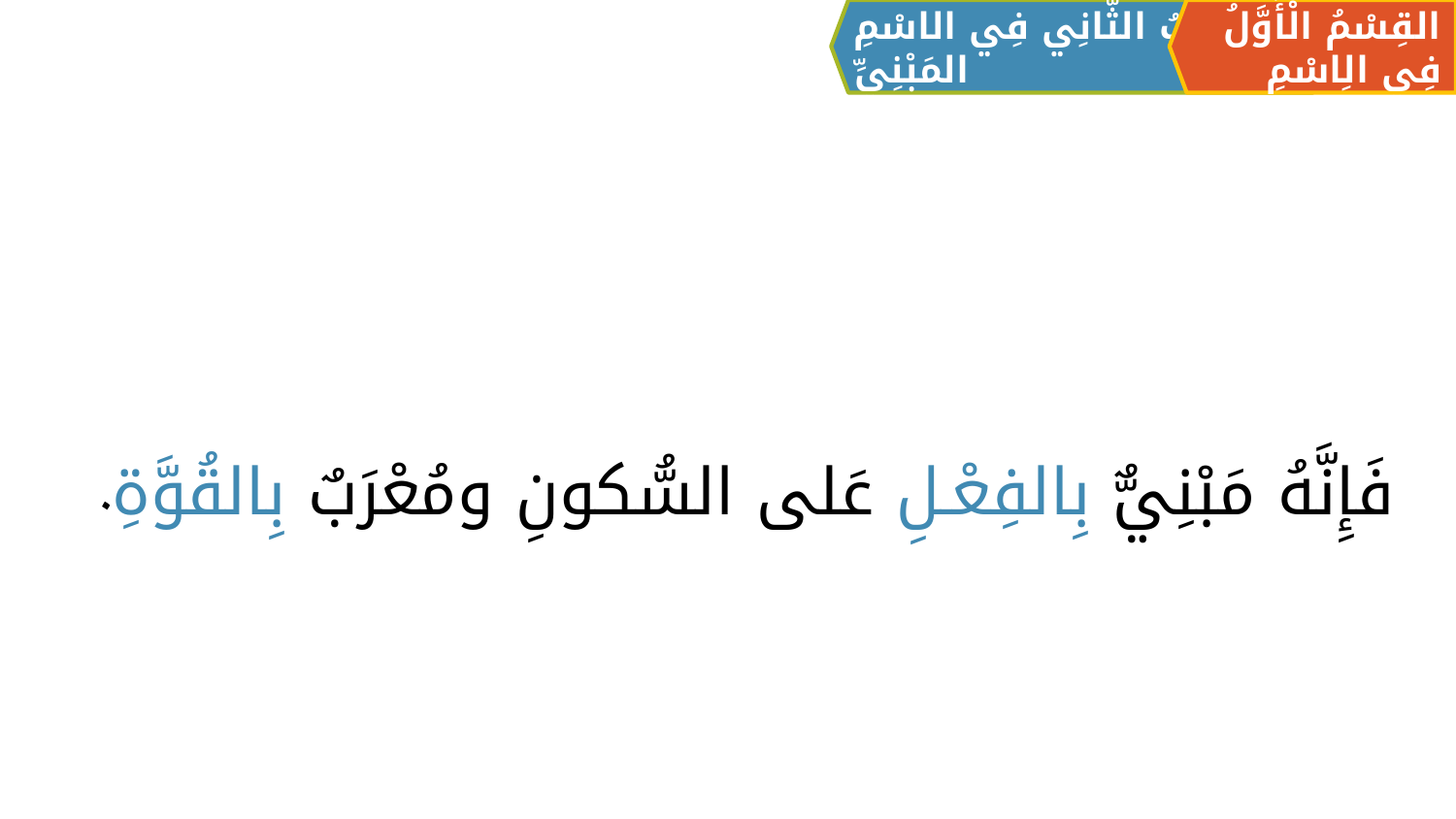

القِسْمُ الْأَوَّلُ فِي الِاسْمِ
اَلبَابُ الثَّانِي فِي الاسْمِ المَبْنِيِّ
فَإِنَّهُ مَبْنِيٌّ بِالفِعْـلِ عَلى السُّكونِ ومُعْرَبٌ بِالقُوَّةِ.